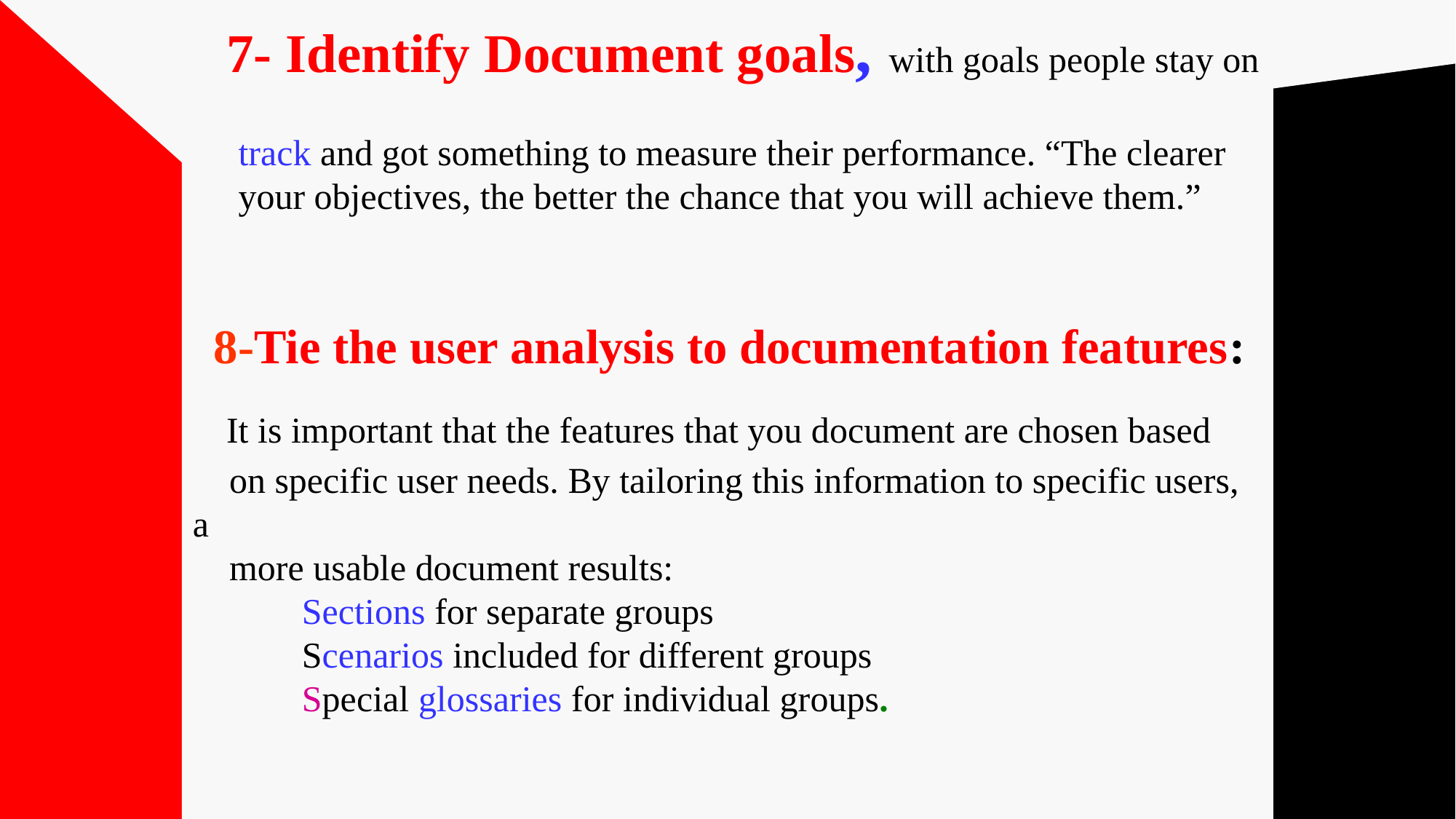

# 7- Identify Document goals, with goals people stay on track and got something to measure their performance. “The clearer your objectives, the better the chance that you will achieve them.” 8-Tie the user analysis to documentation features: It is important that the features that you document are chosen based on specific user needs. By tailoring this information to specific users, a more usable document results: Sections for separate groups Scenarios included for different groups Special glossaries for individual groups.